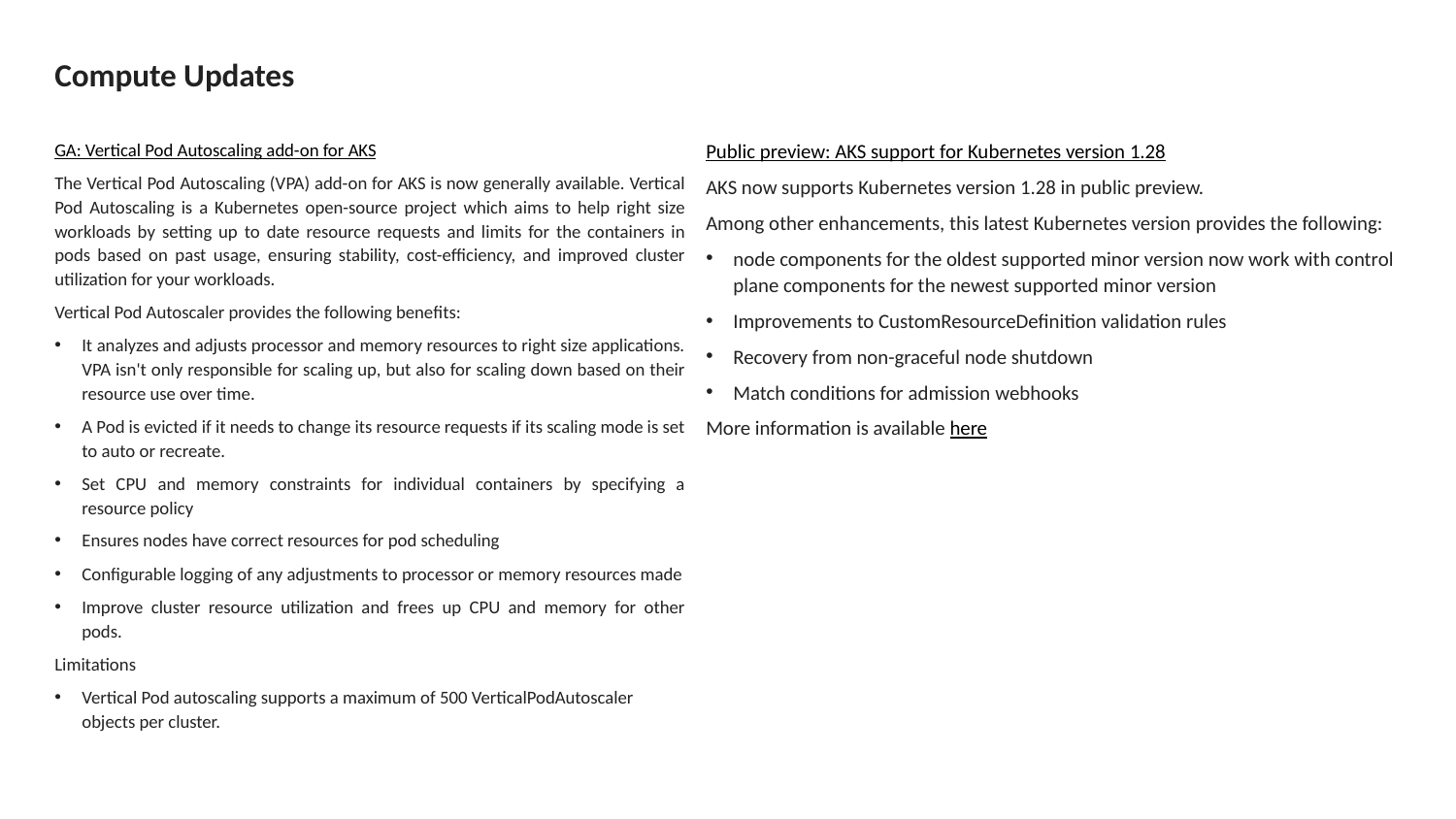

# Compute Updates
GA: Vertical Pod Autoscaling add-on for AKS
The Vertical Pod Autoscaling (VPA) add-on for AKS is now generally available. Vertical Pod Autoscaling is a Kubernetes open-source project which aims to help right size workloads by setting up to date resource requests and limits for the containers in pods based on past usage, ensuring stability, cost-efficiency, and improved cluster utilization for your workloads.
Vertical Pod Autoscaler provides the following benefits:
It analyzes and adjusts processor and memory resources to right size applications. VPA isn't only responsible for scaling up, but also for scaling down based on their resource use over time.
A Pod is evicted if it needs to change its resource requests if its scaling mode is set to auto or recreate.
Set CPU and memory constraints for individual containers by specifying a resource policy
Ensures nodes have correct resources for pod scheduling
Configurable logging of any adjustments to processor or memory resources made
Improve cluster resource utilization and frees up CPU and memory for other pods.
Limitations
Vertical Pod autoscaling supports a maximum of 500 VerticalPodAutoscaler objects per cluster.

Public preview: AKS support for Kubernetes version 1.28
AKS now supports Kubernetes version 1.28 in public preview.
Among other enhancements, this latest Kubernetes version provides the following:
node components for the oldest supported minor version now work with control plane components for the newest supported minor version
Improvements to CustomResourceDefinition validation rules
Recovery from non-graceful node shutdown
Match conditions for admission webhooks
More information is available here